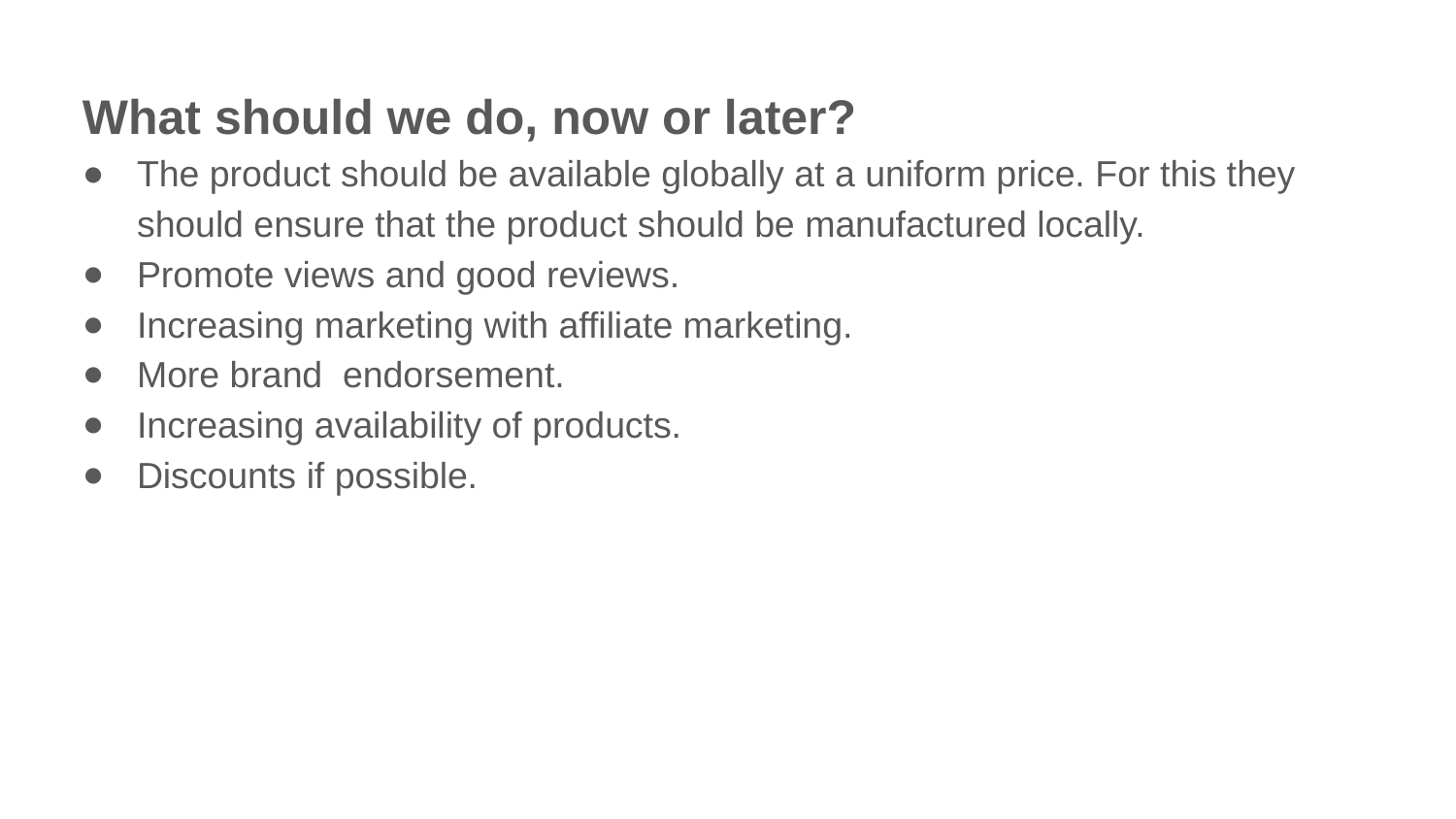

What should we do, now or later?
The product should be available globally at a uniform price. For this they should ensure that the product should be manufactured locally.
Promote views and good reviews.
Increasing marketing with affiliate marketing.
More brand  endorsement.
Increasing availability of products.
Discounts if possible.